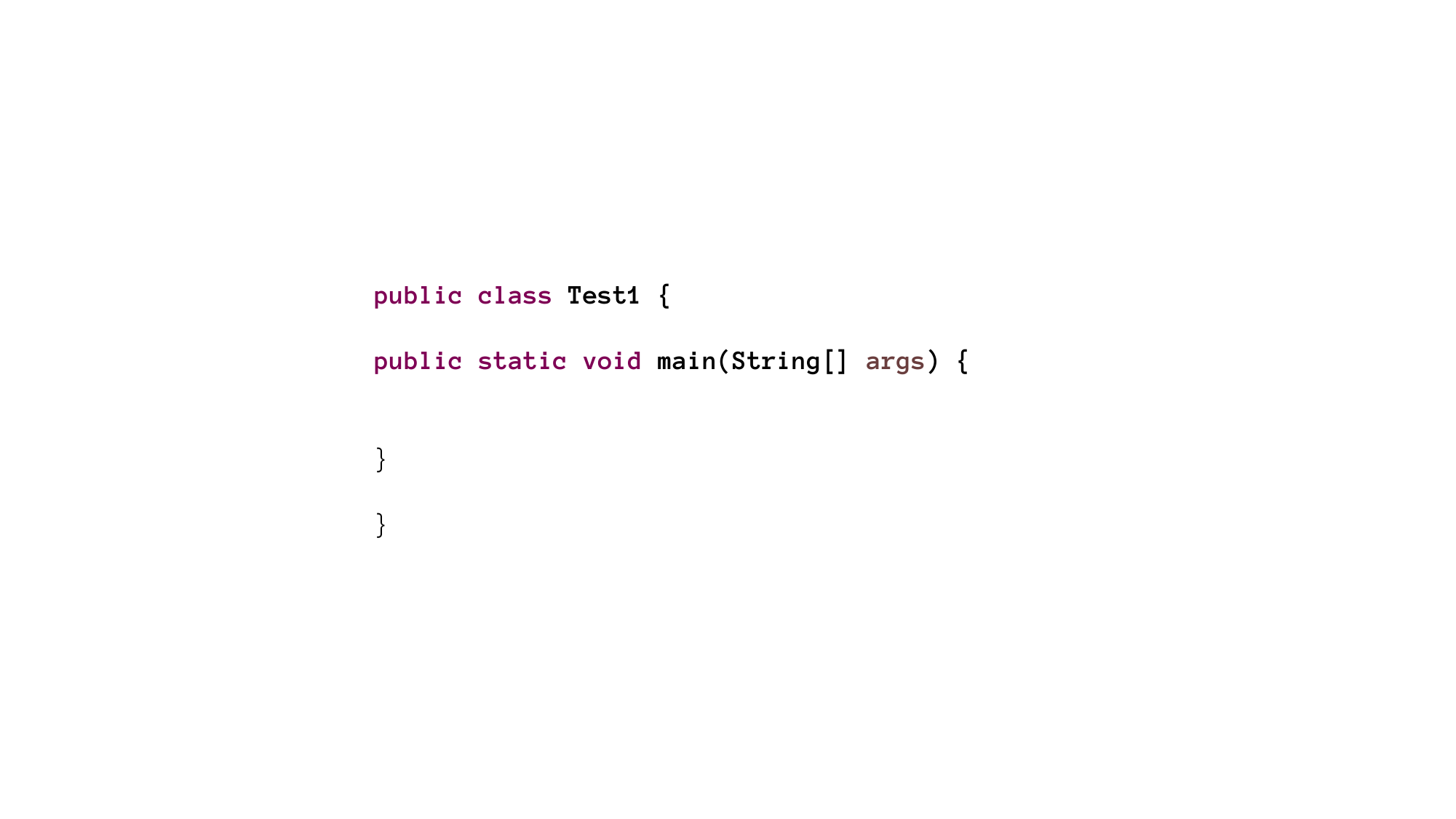

#
public class Test1 {

public static void main(String[] args) {

}

}